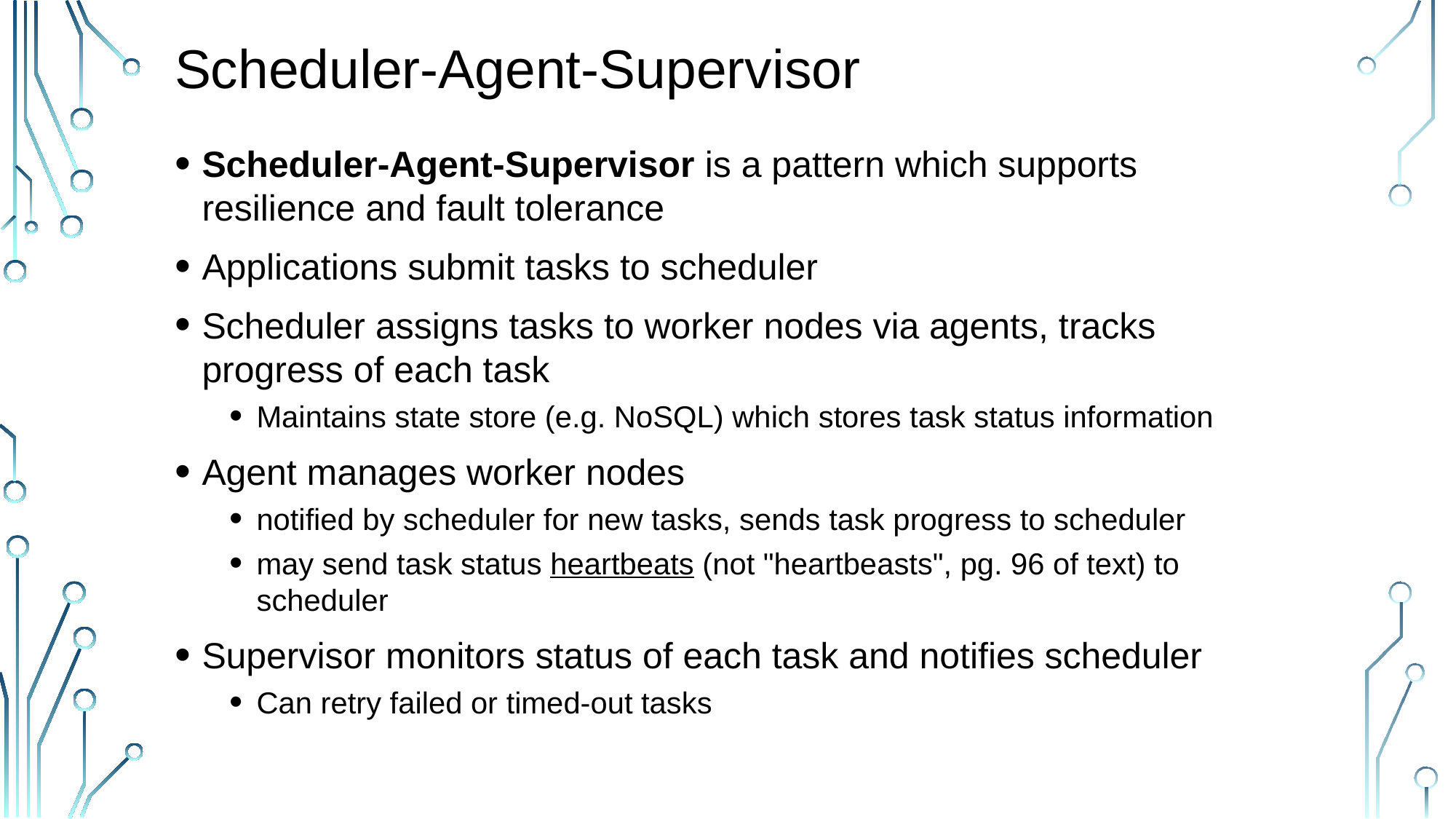

# Scheduler-Agent-Supervisor
Scheduler-Agent-Supervisor is a pattern which supports resilience and fault tolerance
Applications submit tasks to scheduler
Scheduler assigns tasks to worker nodes via agents, tracks progress of each task
Maintains state store (e.g. NoSQL) which stores task status information
Agent manages worker nodes
notified by scheduler for new tasks, sends task progress to scheduler
may send task status heartbeats (not "heartbeasts", pg. 96 of text) to scheduler
Supervisor monitors status of each task and notifies scheduler
Can retry failed or timed-out tasks